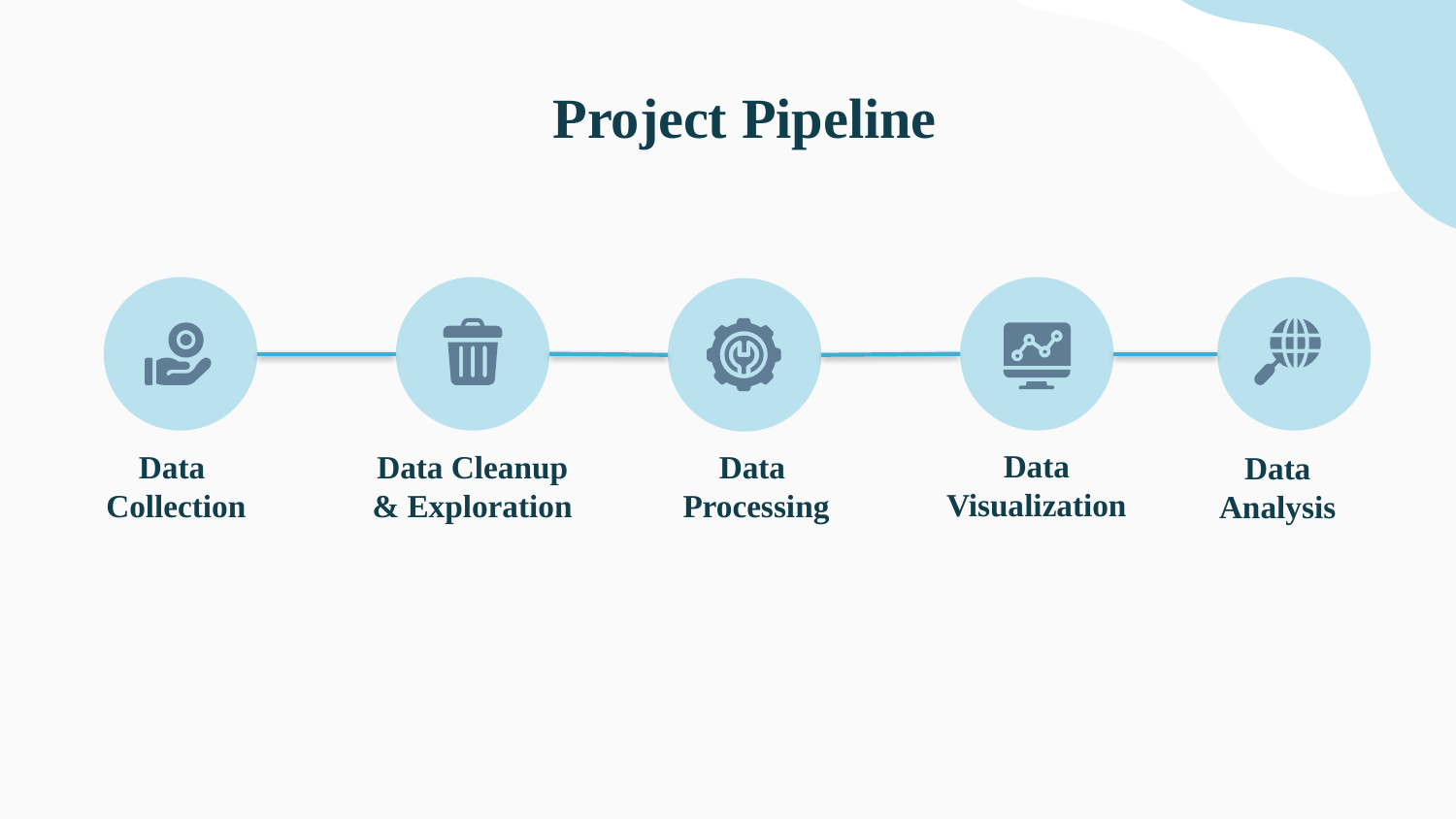

# Project Pipeline

Data Visualization
Data Cleanup
& Exploration
Data
Processing
Data
 Collection
Data
Analysis